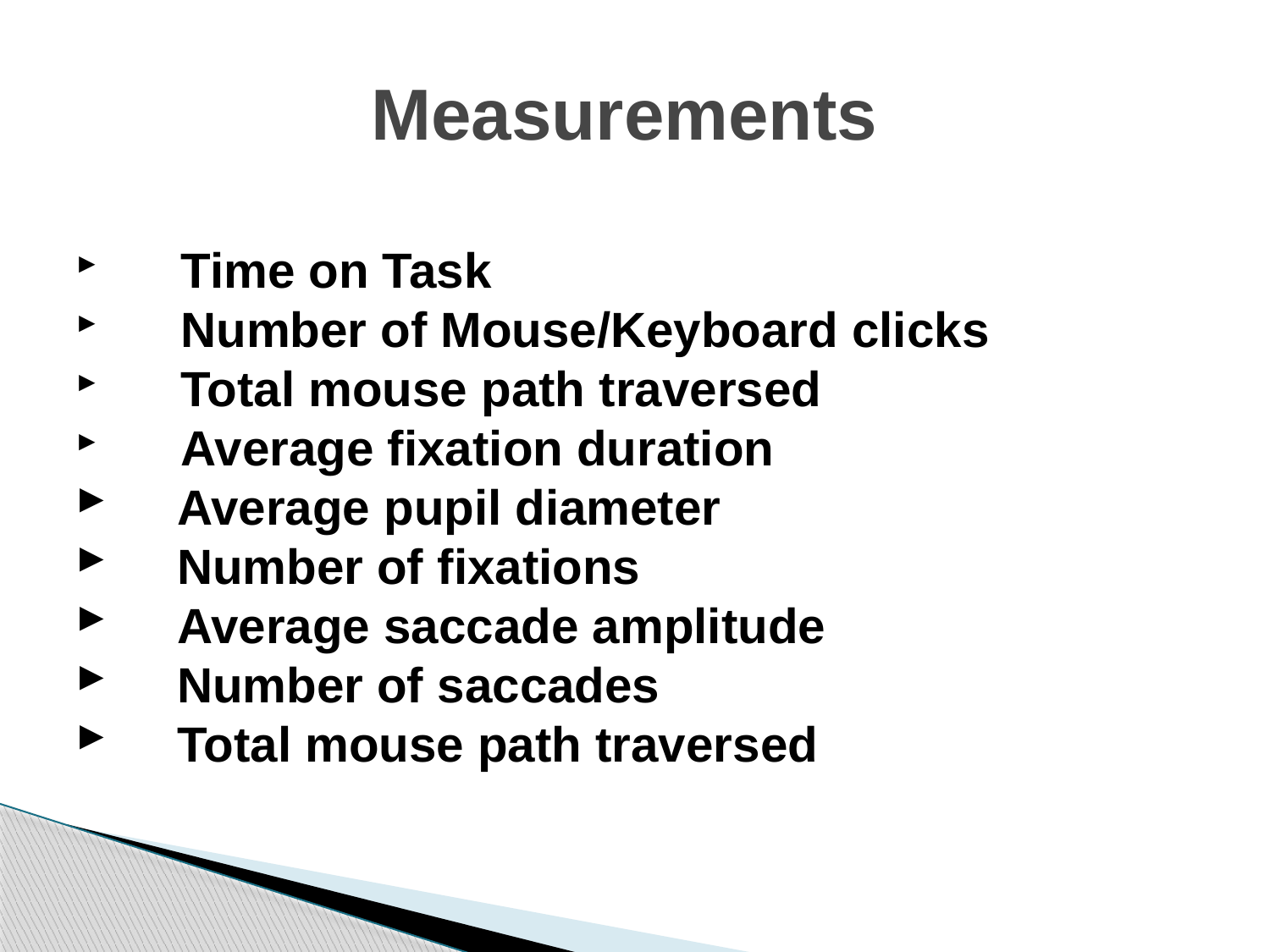

# Measurements
      Time on Task
      Number of Mouse/Keyboard clicks
      Total mouse path traversed
      Average fixation duration
     Average pupil diameter
     Number of fixations
     Average saccade amplitude
     Number of saccades
     Total mouse path traversed